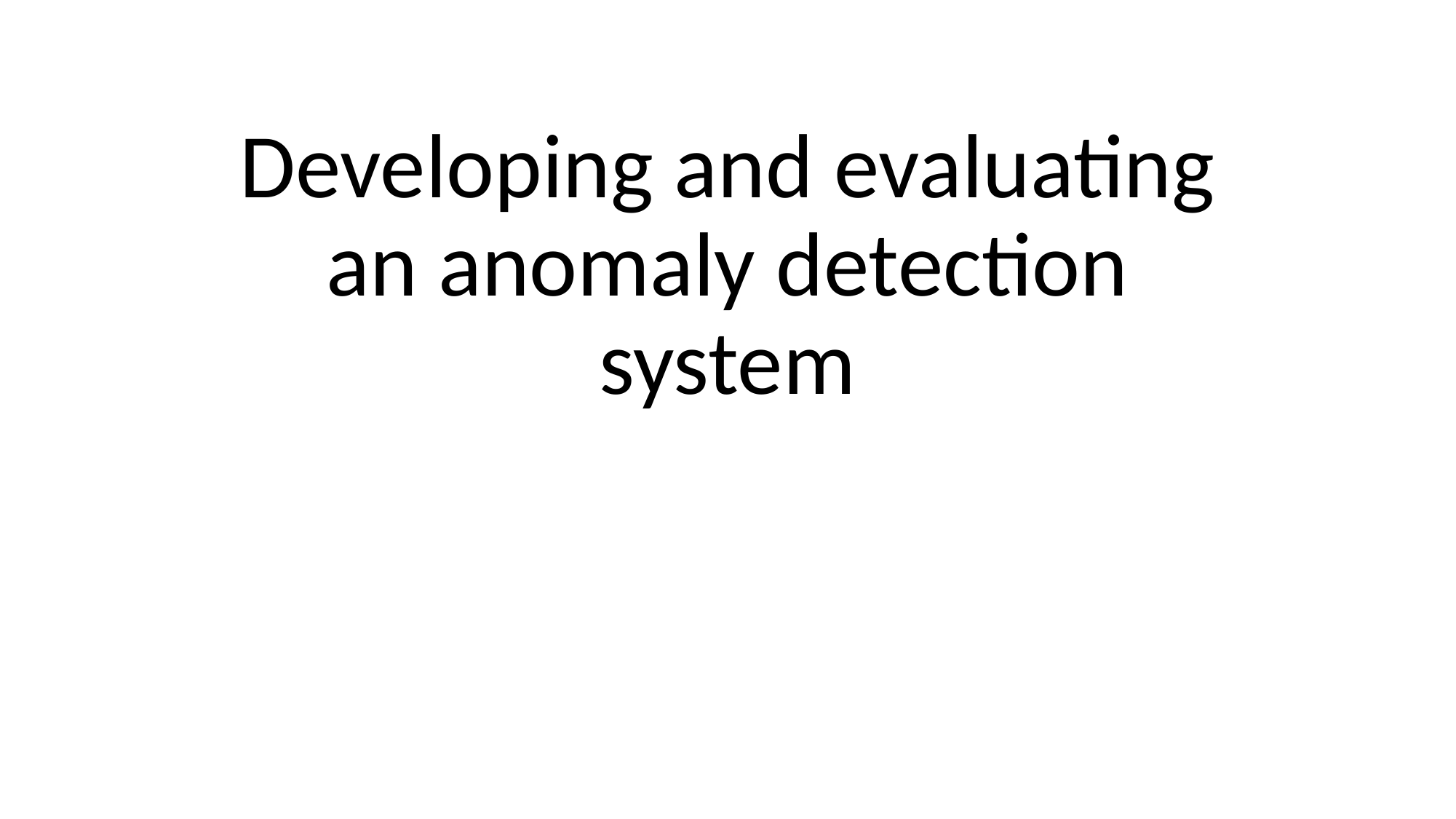

# Developing and evaluating an anomaly detection system